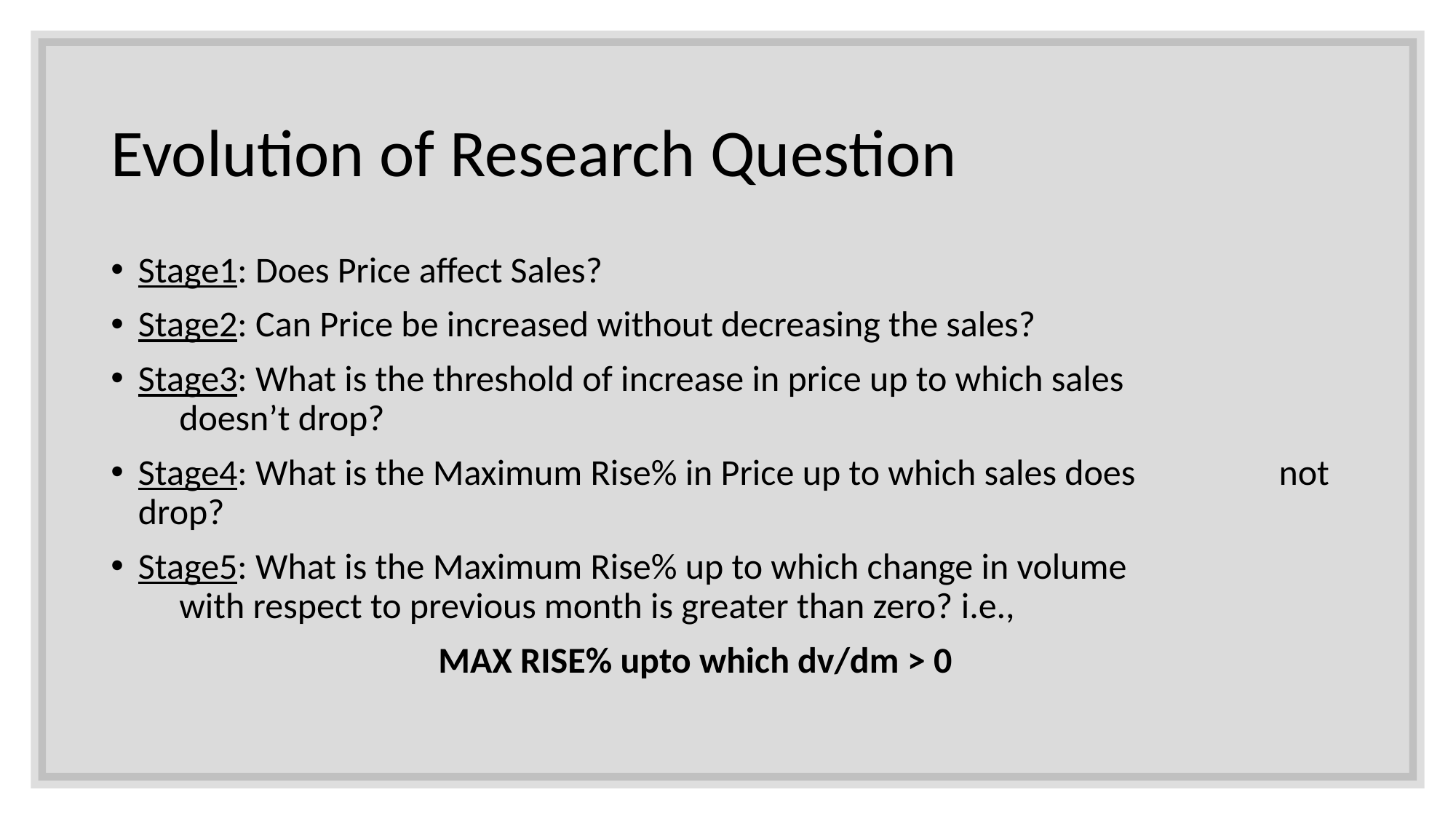

# Evolution of Research Question
Stage1: Does Price affect Sales?
Stage2: Can Price be increased without decreasing the sales?
Stage3: What is the threshold of increase in price up to which sales 		      doesn’t drop?
Stage4: What is the Maximum Rise% in Price up to which sales does 	      not drop?
Stage5: What is the Maximum Rise% up to which change in volume 		      with respect to previous month is greater than zero? i.e.,
			MAX RISE% upto which dv/dm > 0